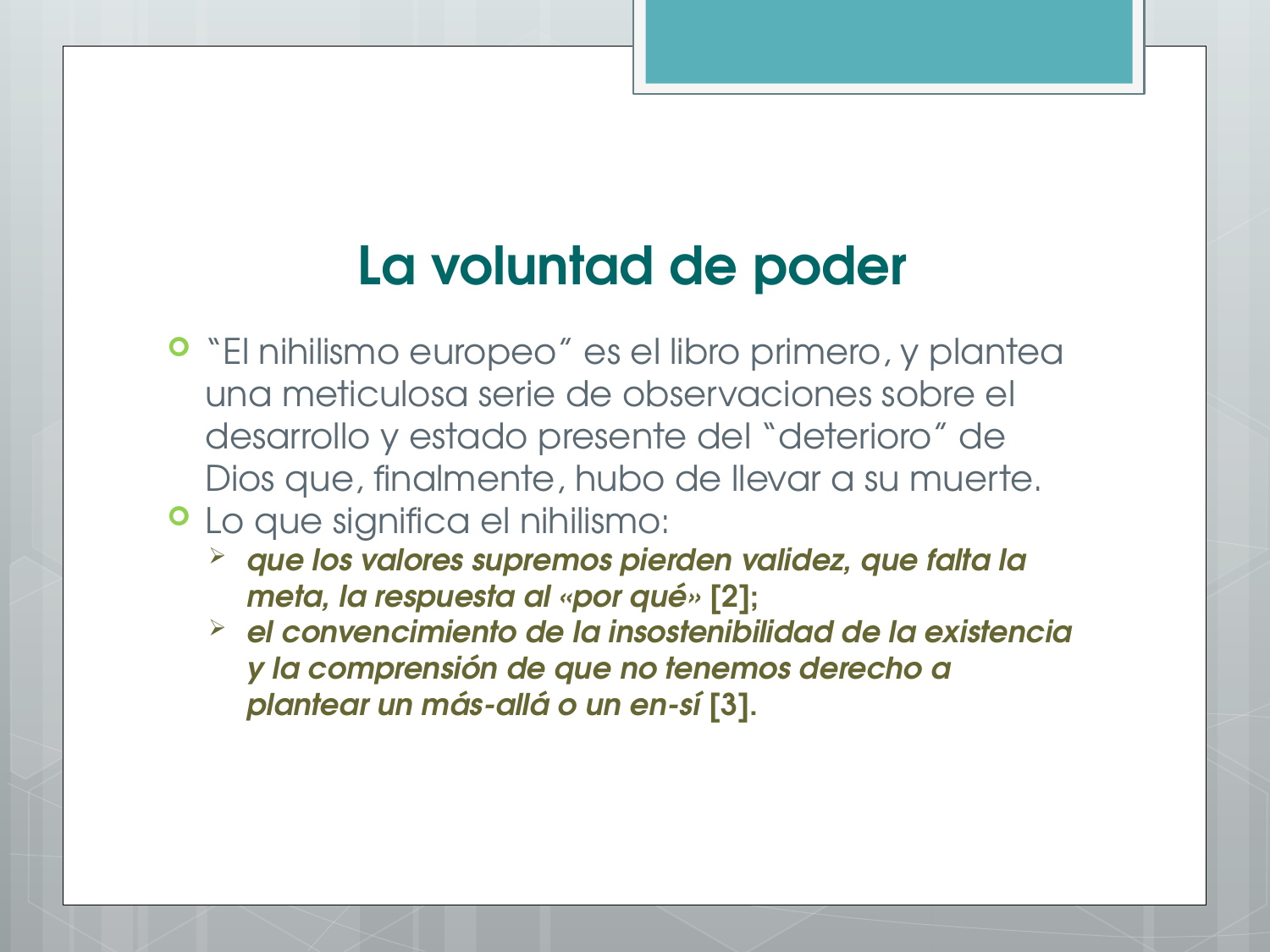

# La voluntad de poder
“El nihilismo europeo” es el libro primero, y plantea una meticulosa serie de observaciones sobre el desarrollo y estado presente del “deterioro” de Dios que, finalmente, hubo de llevar a su muerte.
Lo que significa el nihilismo:
que los valores supremos pierden validez, que falta la meta, la respuesta al «por qué» [2];
el convencimiento de la insostenibilidad de la existencia y la comprensión de que no tenemos derecho a plantear un más-allá o un en-sí [3].